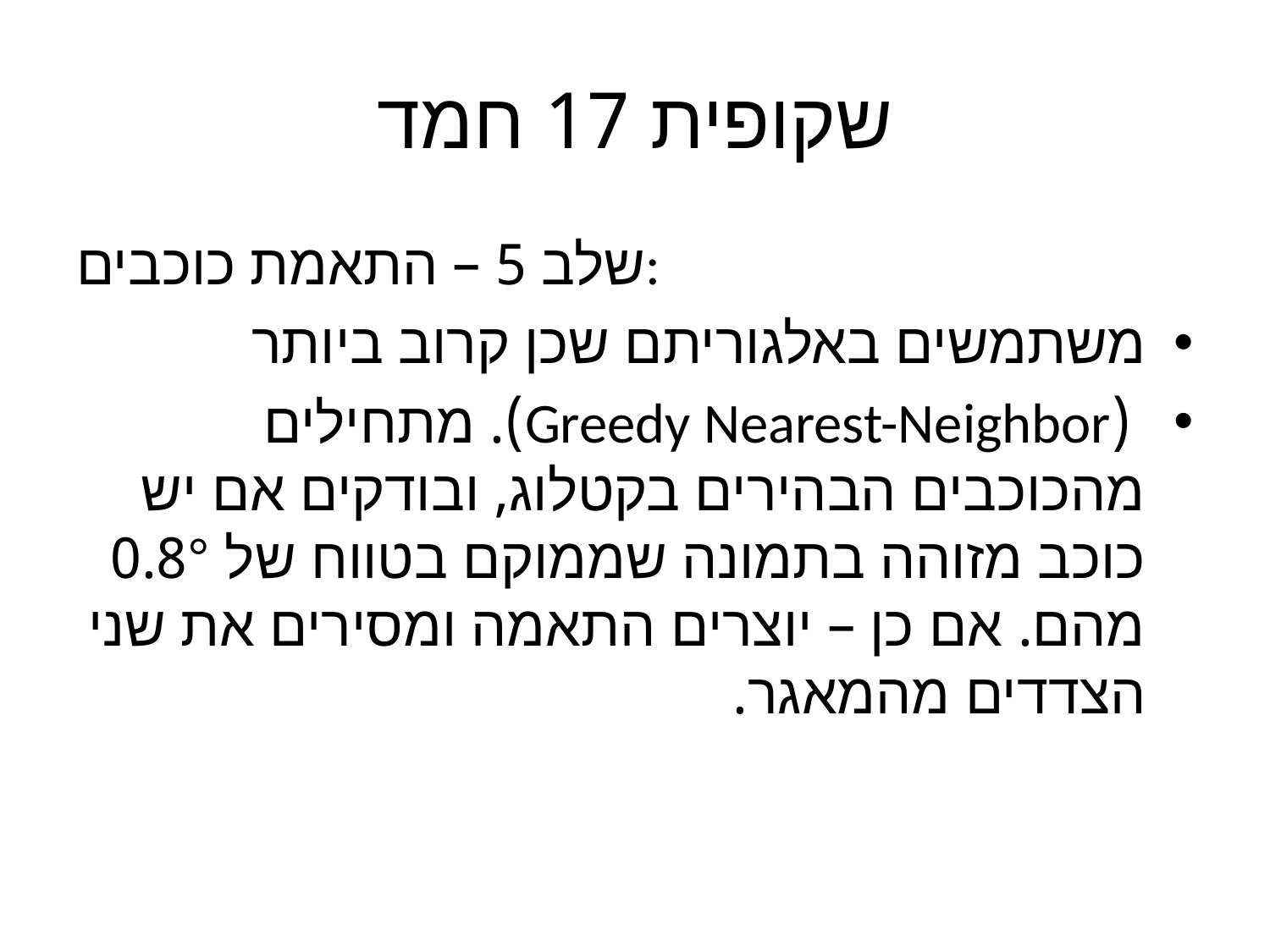

# שקופית 17 חמד
שלב 5 – התאמת כוכבים:
משתמשים באלגוריתם שכן קרוב ביותר
 (Greedy Nearest-Neighbor). מתחילים מהכוכבים הבהירים בקטלוג, ובודקים אם יש כוכב מזוהה בתמונה שממוקם בטווח של 0.8° מהם. אם כן – יוצרים התאמה ומסירים את שני הצדדים מהמאגר.